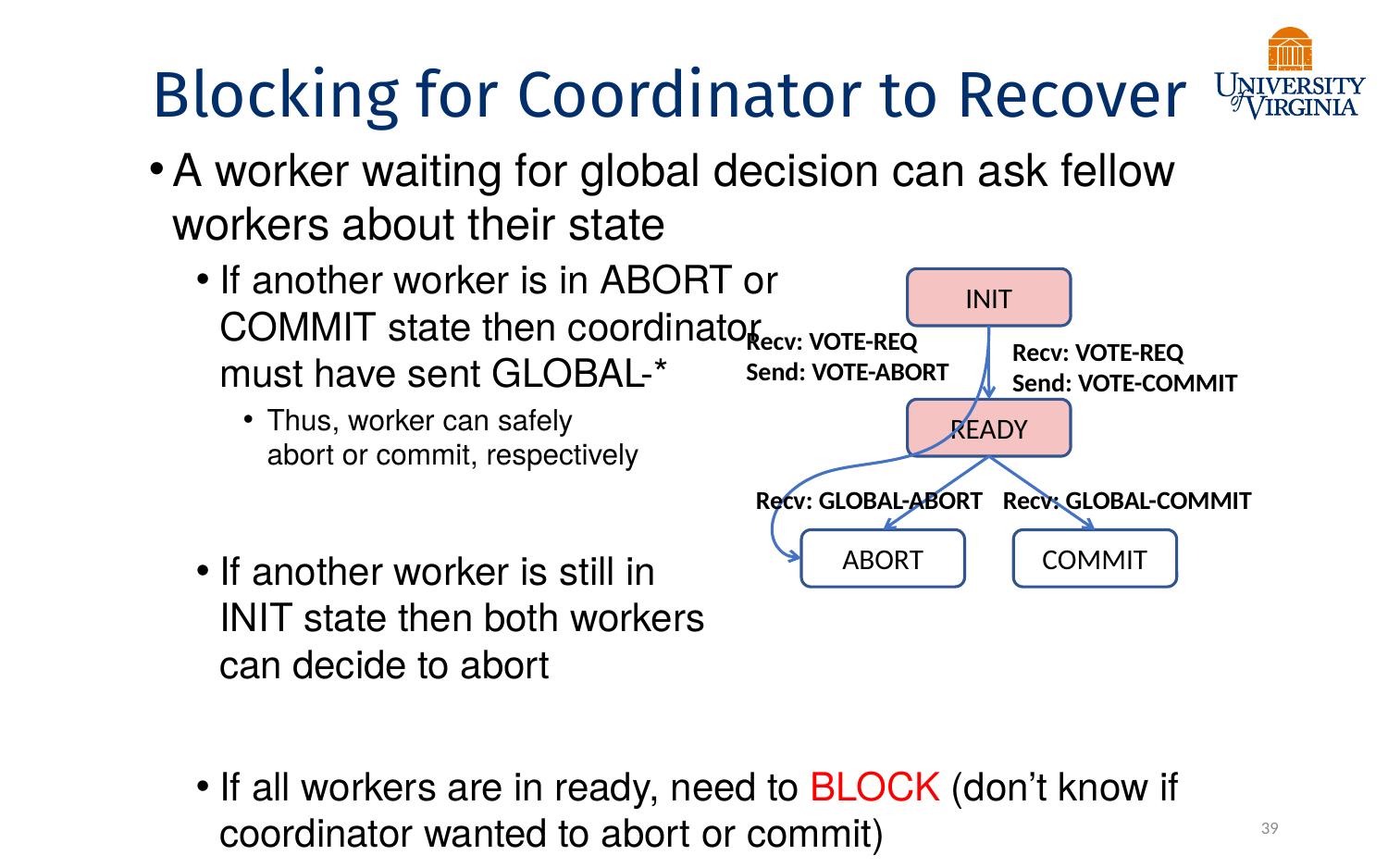

# Blocking for Coordinator to Recover
A worker waiting for global decision can ask fellow workers about their state
If another worker is in ABORT or
COMMIT state then coordinator
must have sent GLOBAL-*
Thus, worker can safely
abort or commit, respectively

If another worker is still in
INIT state then both workers
can decide to abort

If all workers are in ready, need to BLOCK (don’t know if coordinator wanted to abort or commit)
INIT
Recv: VOTE-REQ
Send: VOTE-ABORT
Recv: VOTE-REQ
Send: VOTE-COMMIT
READY
Recv: GLOBAL-ABORT
Recv: GLOBAL-COMMIT
ABORT
COMMIT
39